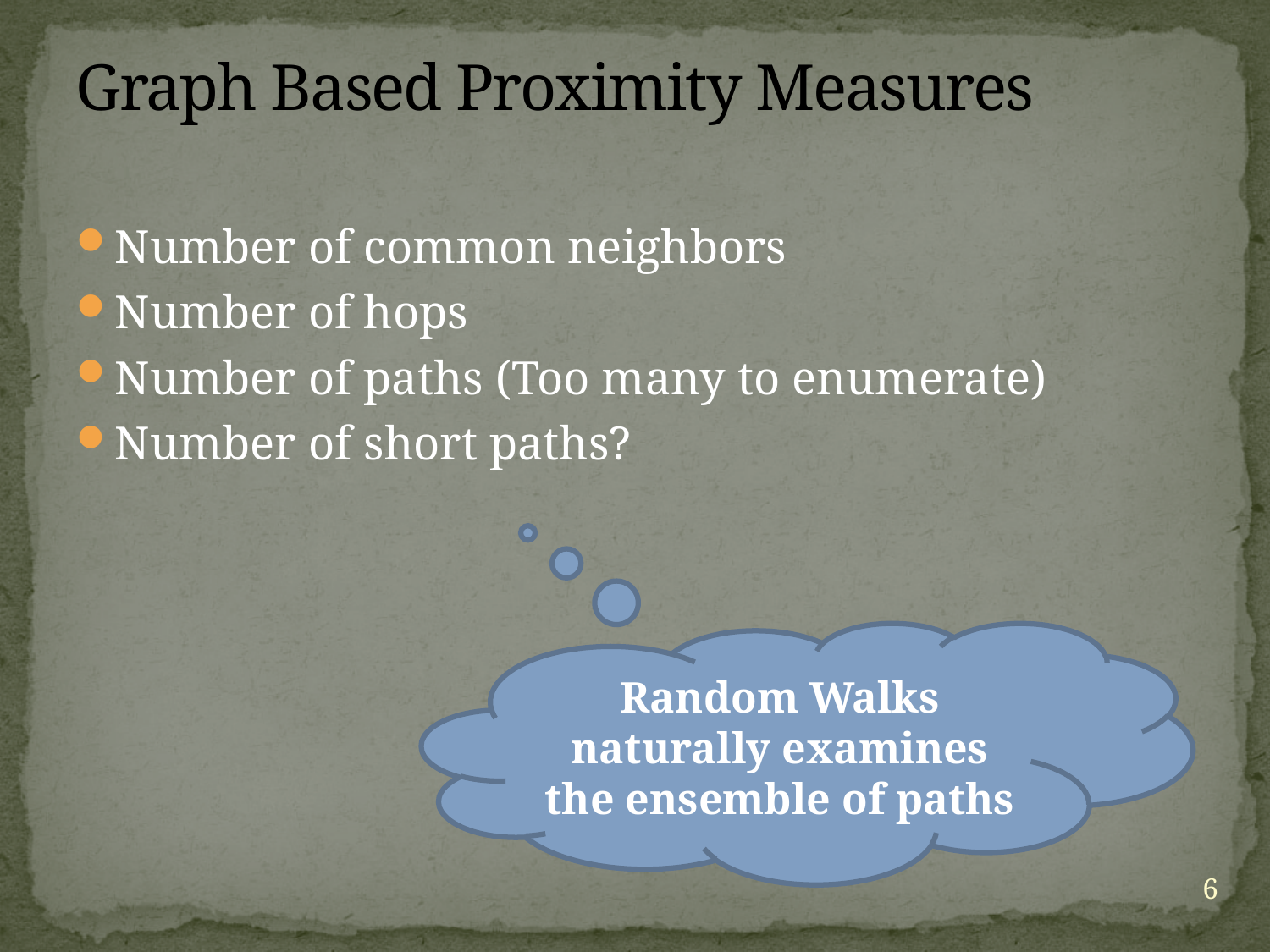

# Graph Based Proximity Measures
Number of common neighbors
Number of hops
Number of paths (Too many to enumerate)
Number of short paths?
Random Walks naturally examines the ensemble of paths
6